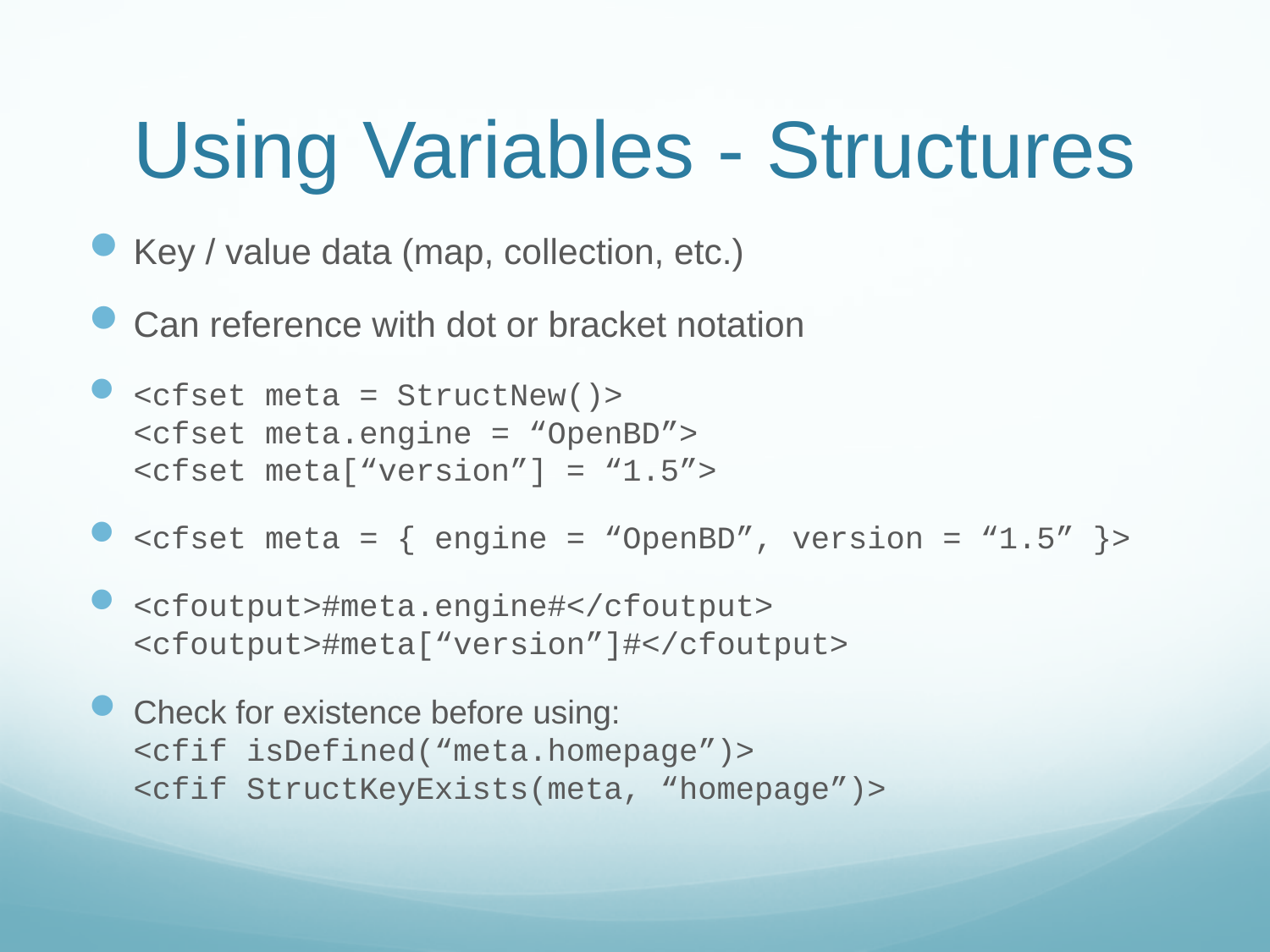

# Using Variables - Structures
Key / value data (map, collection, etc.)
Can reference with dot or bracket notation
<cfset meta = StructNew()>
<cfset meta.engine = “OpenBD”>
<cfset meta[“version”] = “1.5”>
<cfset meta = { engine = “OpenBD”, version = “1.5” }>
<cfoutput>#meta.engine#</cfoutput>
<cfoutput>#meta[“version”]#</cfoutput>
Check for existence before using:
<cfif isDefined(“meta.homepage”)>
<cfif StructKeyExists(meta, “homepage”)>